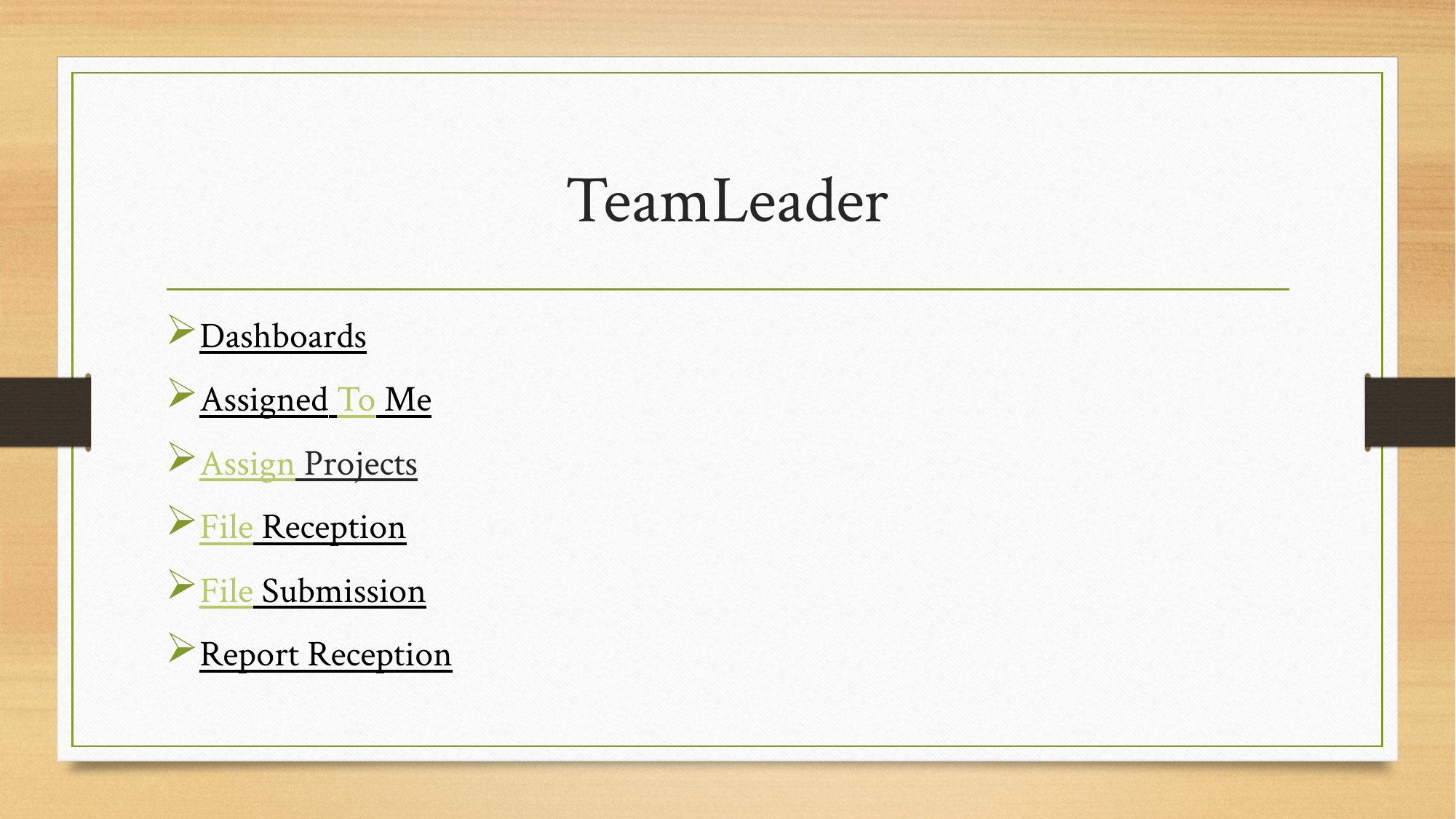

# TeamLeader
Dashboards
Assigned To Me
Assign Projects
File Reception
File Submission
Report Reception